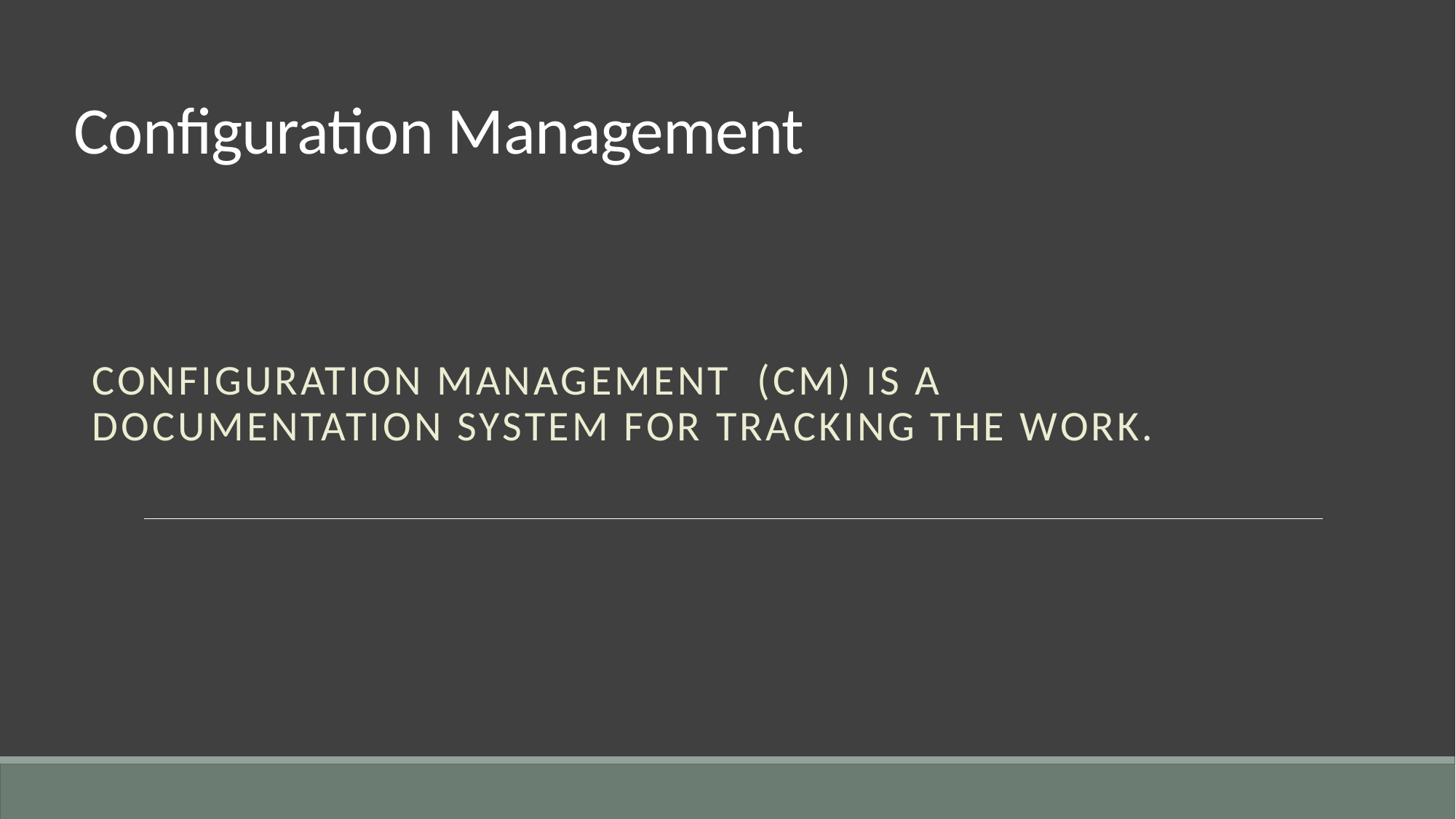

# Configuration Management
configuration Management  (CM) is a documentation system for tracking the work.